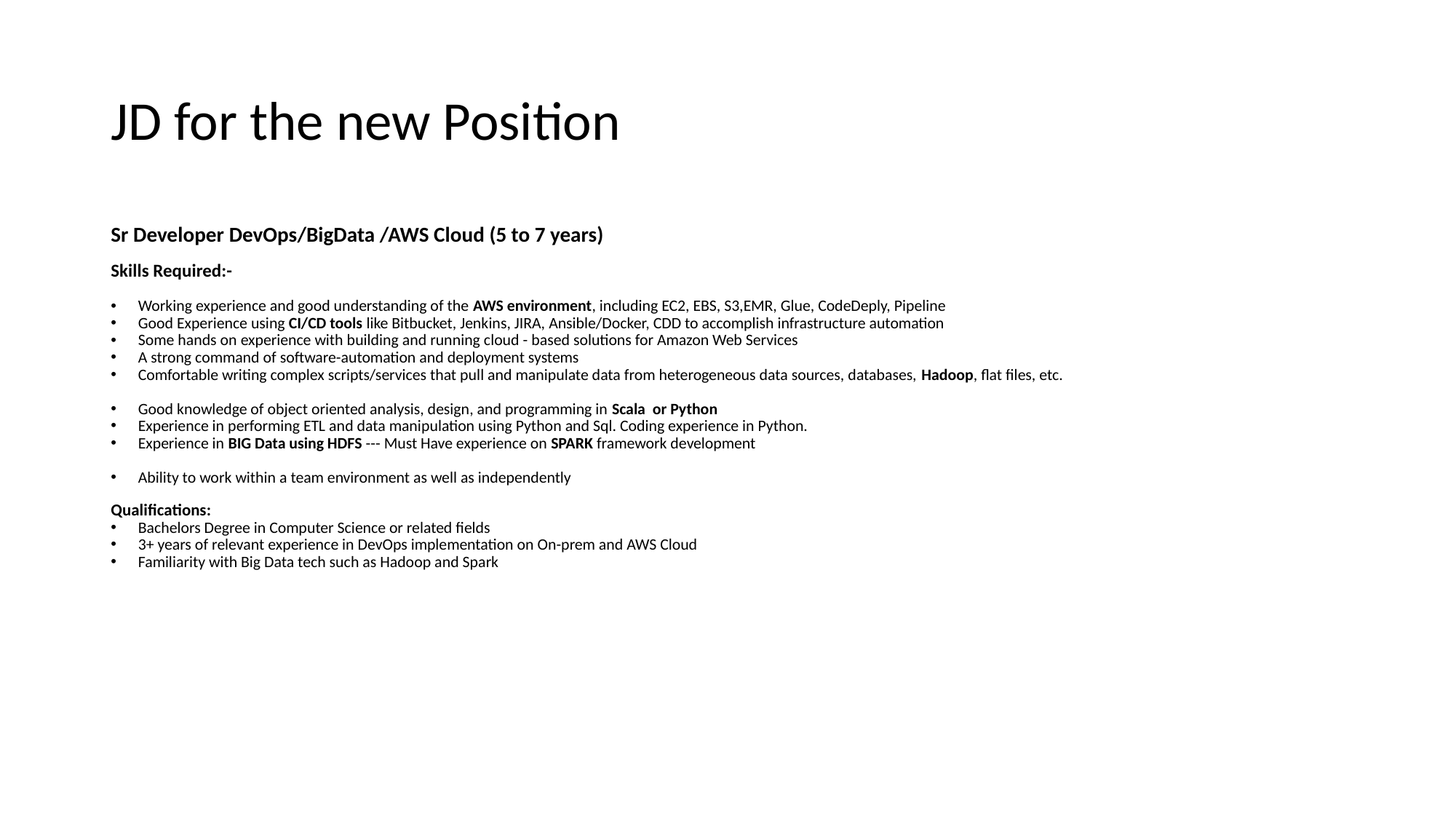

# JD for the new Position
Sr Developer DevOps/BigData /AWS Cloud (5 to 7 years)

Skills Required:-
Working experience and good understanding of the AWS environment, including EC2, EBS, S3,EMR, Glue, CodeDeply, Pipeline
Good Experience using CI/CD tools like Bitbucket, Jenkins, JIRA, Ansible/Docker, CDD to accomplish infrastructure automation
Some hands on experience with building and running cloud - based solutions for Amazon Web Services
A strong command of software-automation and deployment systems
Comfortable writing complex scripts/services that pull and manipulate data from heterogeneous data sources, databases, Hadoop, flat files, etc.

Good knowledge of object oriented analysis, design, and programming in Scala  or Python
Experience in performing ETL and data manipulation using Python and Sql. Coding experience in Python.
Experience in BIG Data using HDFS --- Must Have experience on SPARK framework development

Ability to work within a team environment as well as independently
Qualifications:
Bachelors Degree in Computer Science or related fields
3+ years of relevant experience in DevOps implementation on On-prem and AWS Cloud
Familiarity with Big Data tech such as Hadoop and Spark